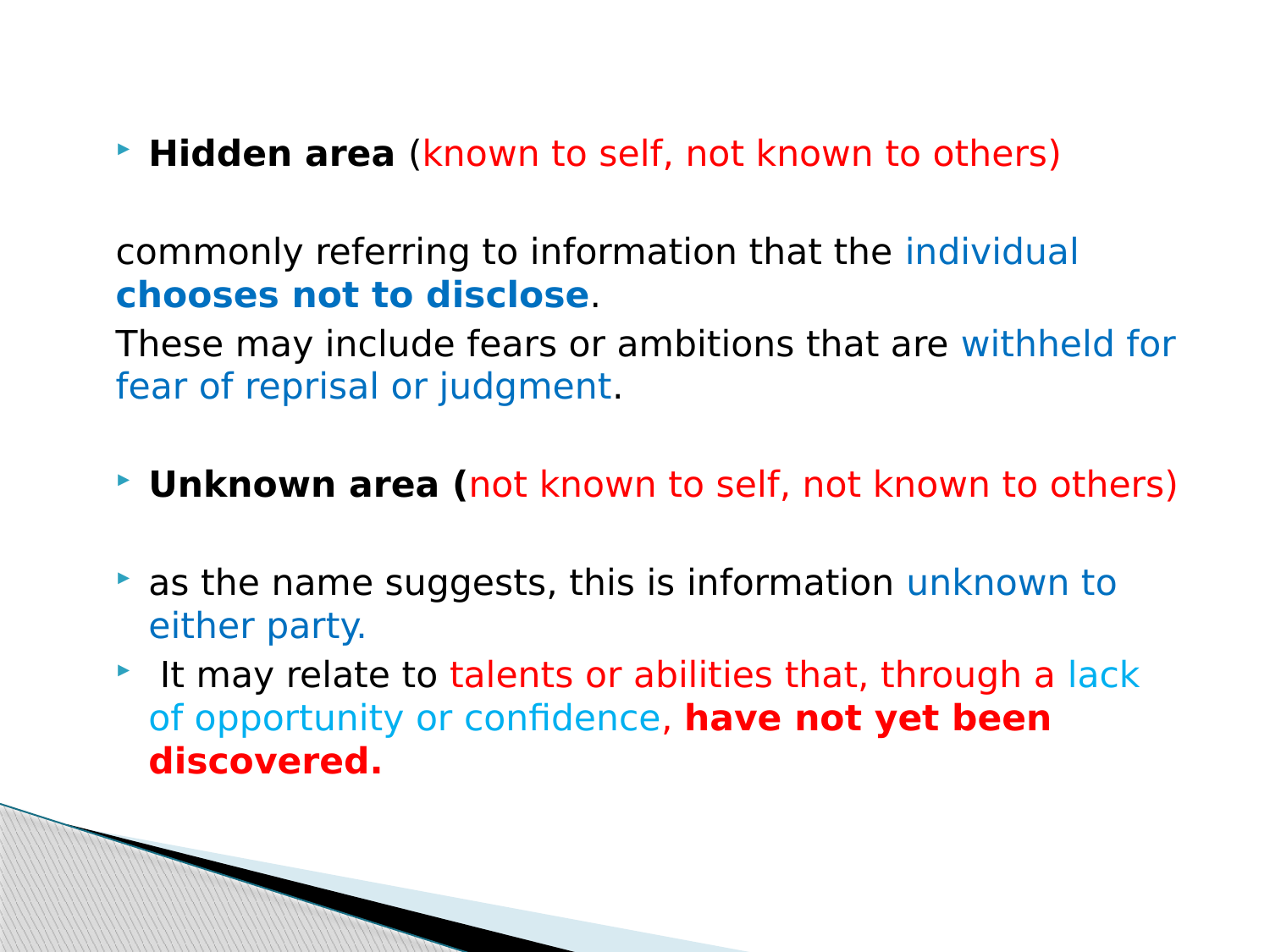

Hidden area (known to self, not known to others)

commonly referring to information that the individual chooses not to disclose.
These may include fears or ambitions that are withheld for fear of reprisal or judgment.

Unknown area (not known to self, not known to others)

as the name suggests, this is information unknown to either party.
 It may relate to talents or abilities that, through a lack of opportunity or confidence, have not yet been discovered.